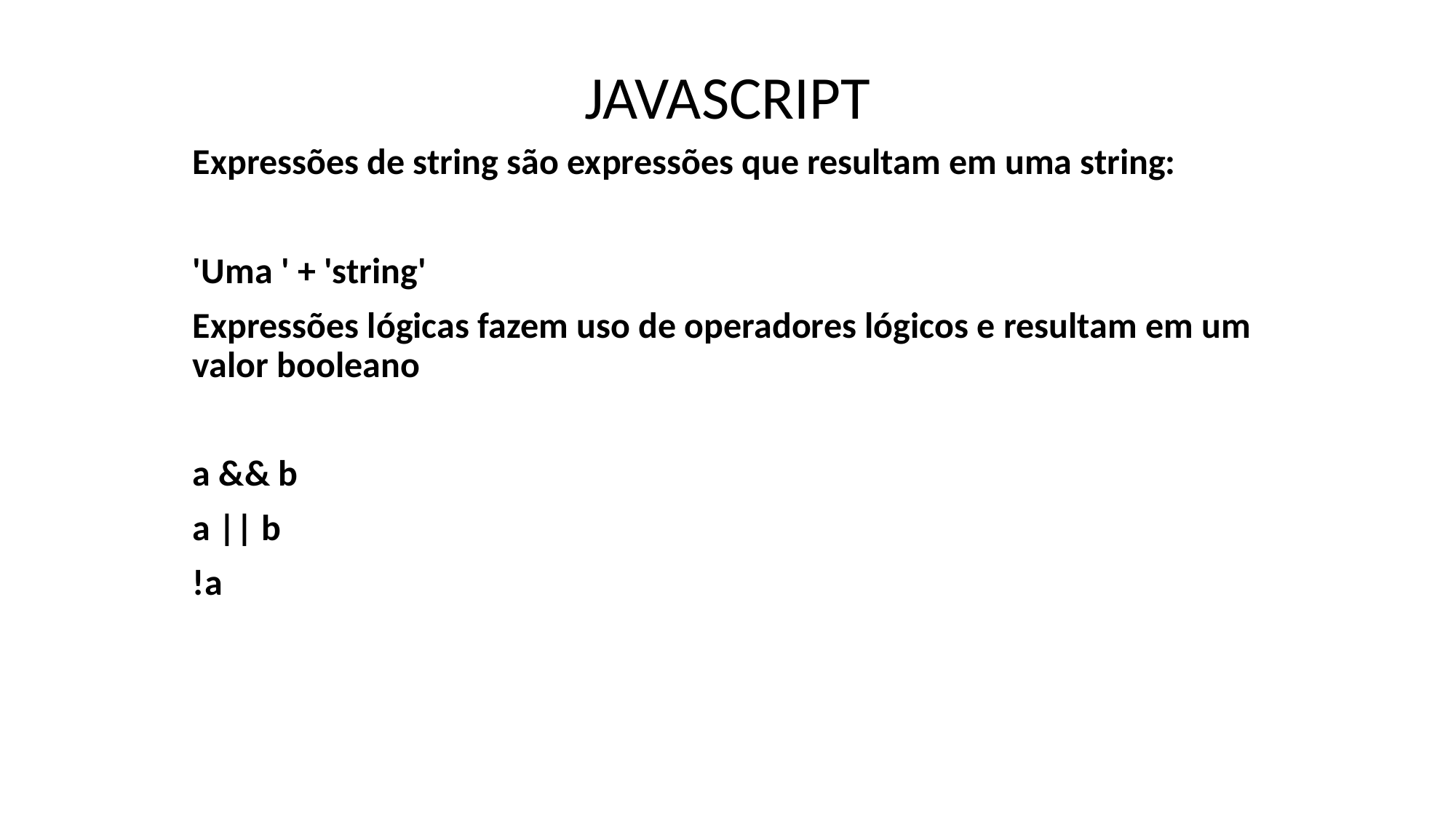

# JAVASCRIPT
Expressões de string são expressões que resultam em uma string:

'Uma ' + 'string'
Expressões lógicas fazem uso de operadores lógicos e resultam em um valor booleano

a && b
a || b
!a